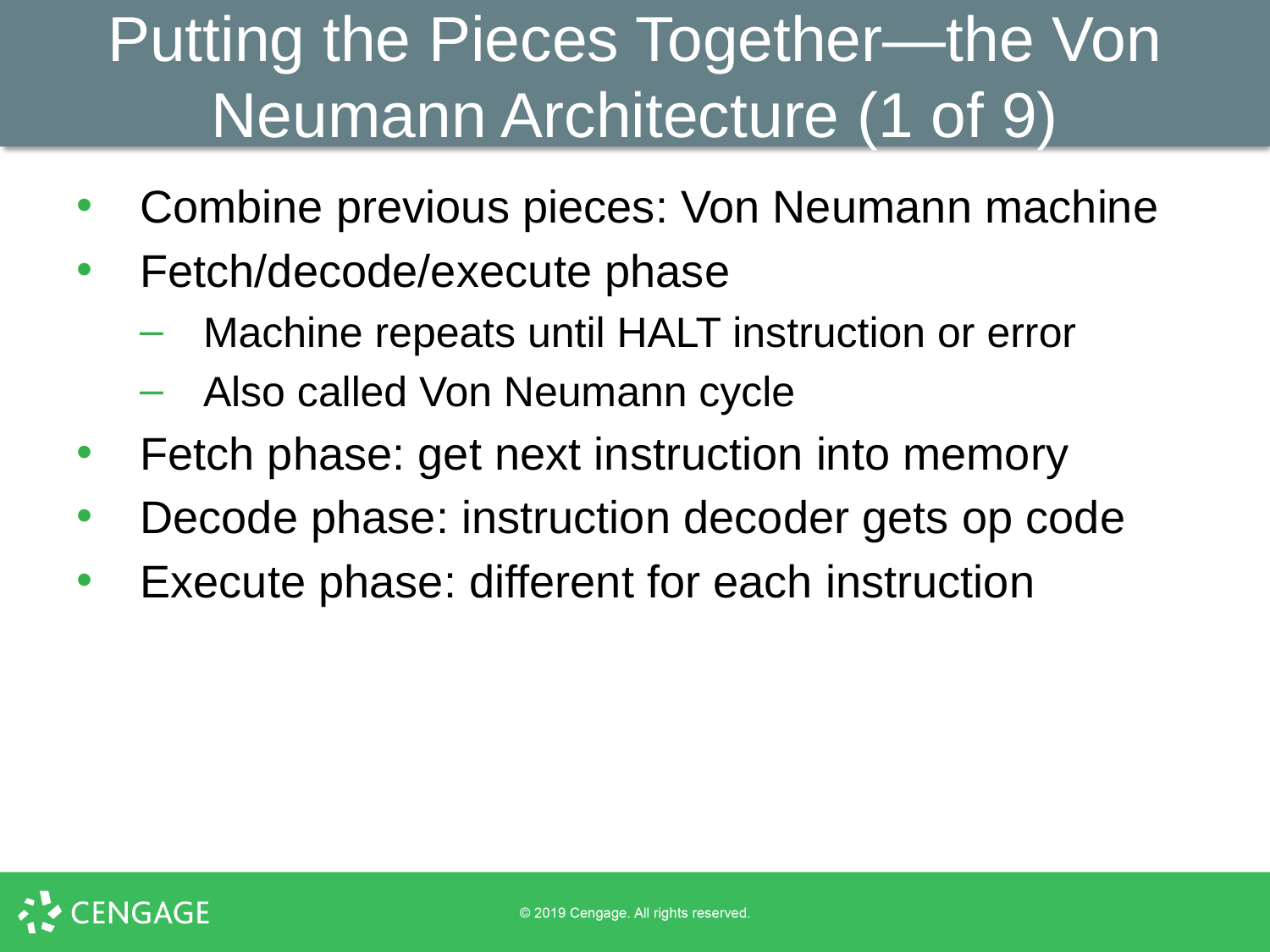

# Putting the Pieces Together—the Von Neumann Architecture (1 of 9)
Combine previous pieces: Von Neumann machine
Fetch/decode/execute phase
Machine repeats until HALT instruction or error
Also called Von Neumann cycle
Fetch phase: get next instruction into memory
Decode phase: instruction decoder gets op code
Execute phase: different for each instruction